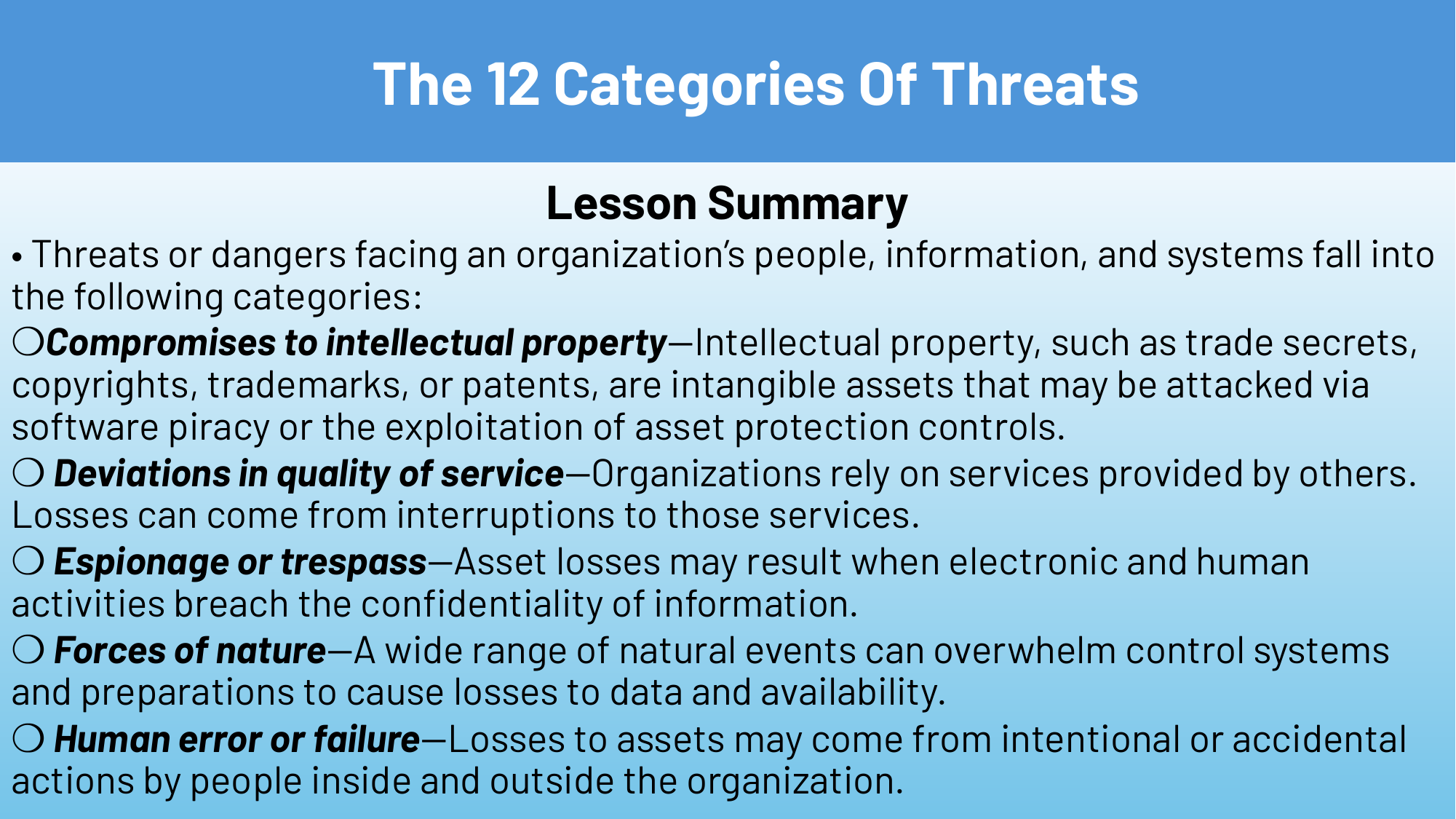

The 12 Categories Of Threats
Lesson Summary
• Threats or dangers facing an organization’s people, information, and systems fall into the following categories:
❍Compromises to intellectual property—Intellectual property, such as trade secrets, copyrights, trademarks, or patents, are intangible assets that may be attacked via software piracy or the exploitation of asset protection controls.
❍ Deviations in quality of service—Organizations rely on services provided by others. Losses can come from interruptions to those services.
❍ Espionage or trespass—Asset losses may result when electronic and human activities breach the confidentiality of information.
❍ Forces of nature—A wide range of natural events can overwhelm control systems and preparations to cause losses to data and availability.
❍ Human error or failure—Losses to assets may come from intentional or accidental actions by people inside and outside the organization.